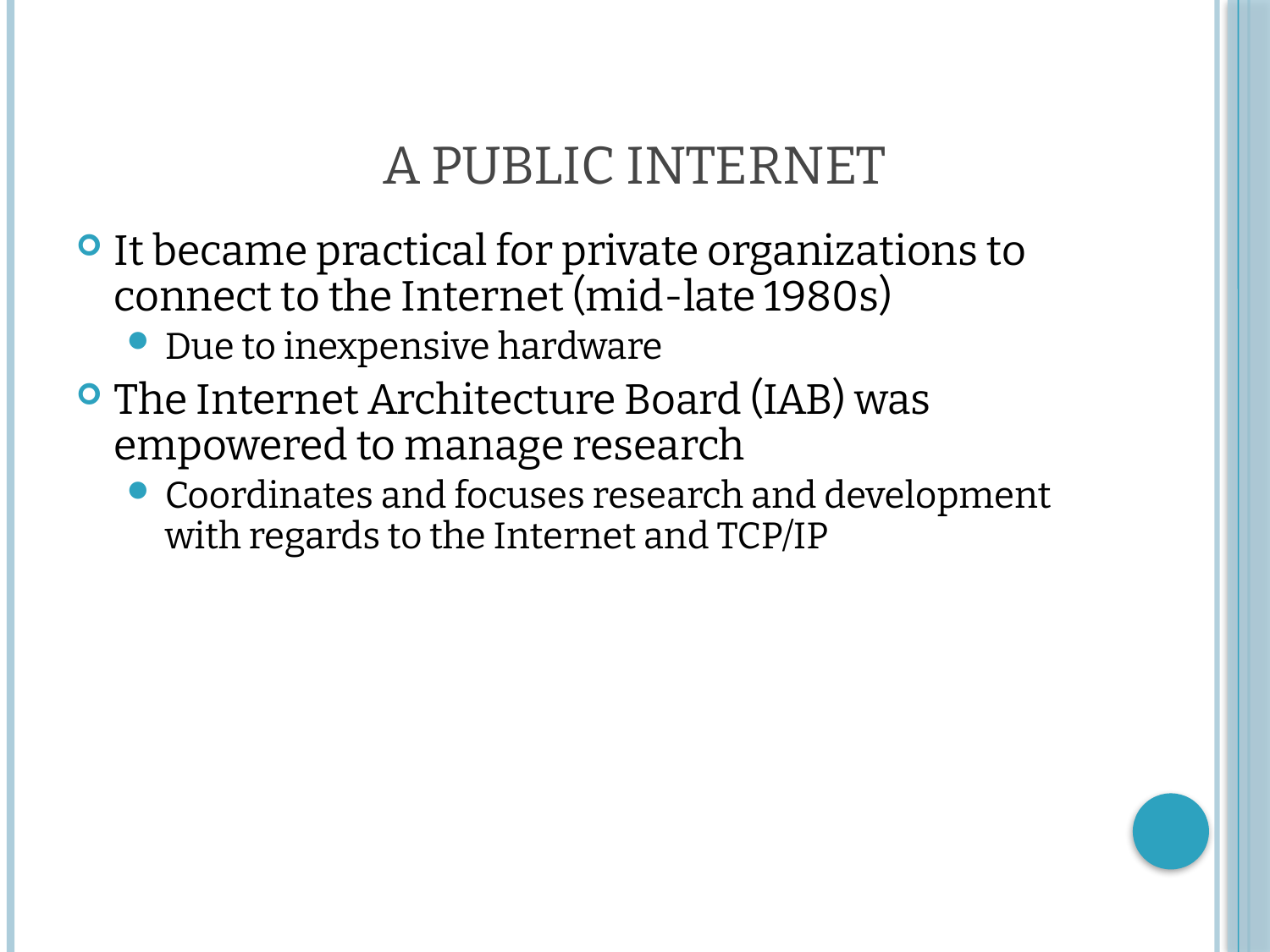

# A Public Internet
It became practical for private organizations to connect to the Internet (mid-late 1980s)
Due to inexpensive hardware
The Internet Architecture Board (IAB) was empowered to manage research
Coordinates and focuses research and development with regards to the Internet and TCP/IP